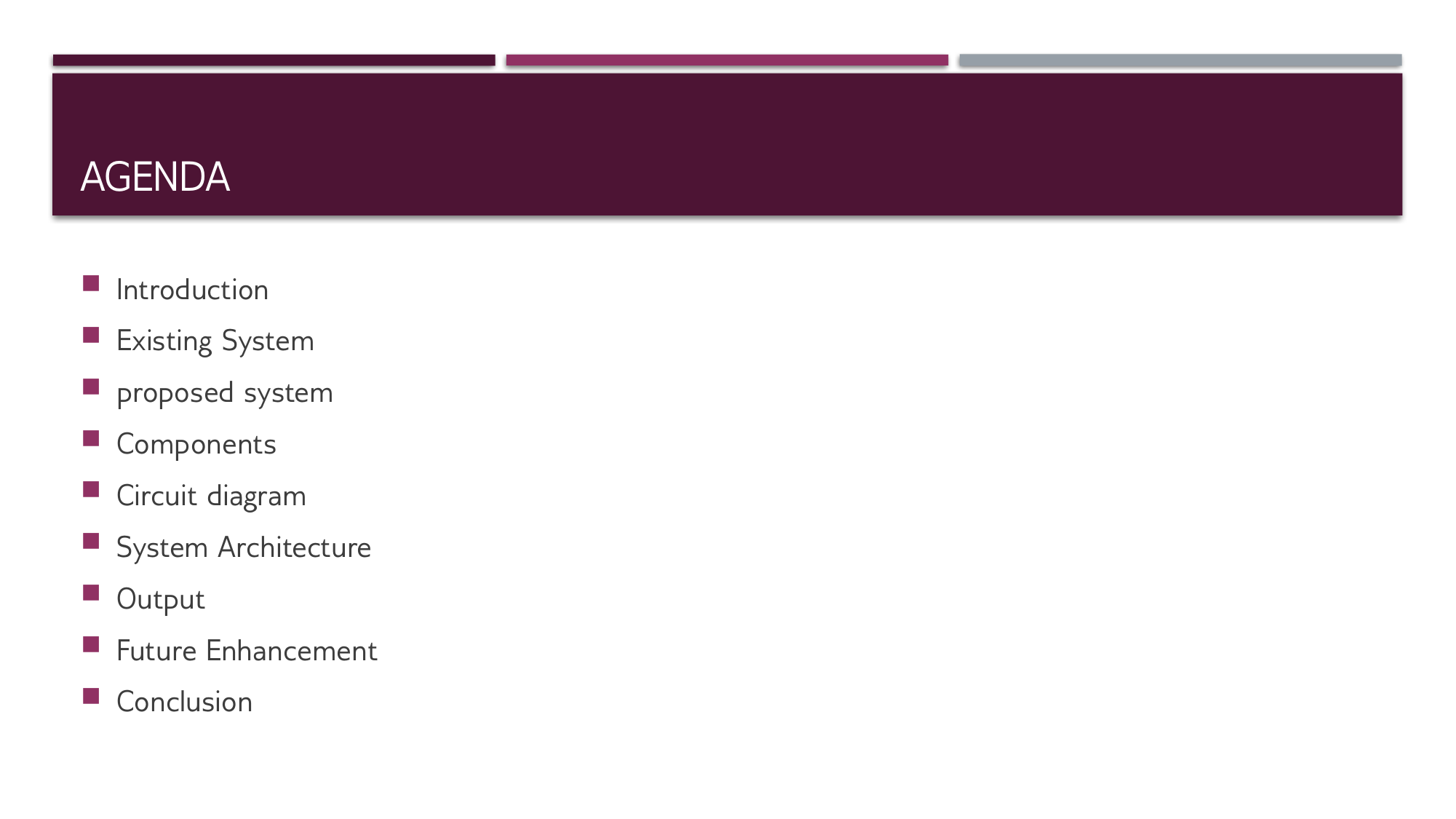

# Agenda
Introduction
Existing System
proposed system
Components
Circuit diagram
System Architecture
Output
Future Enhancement
Conclusion